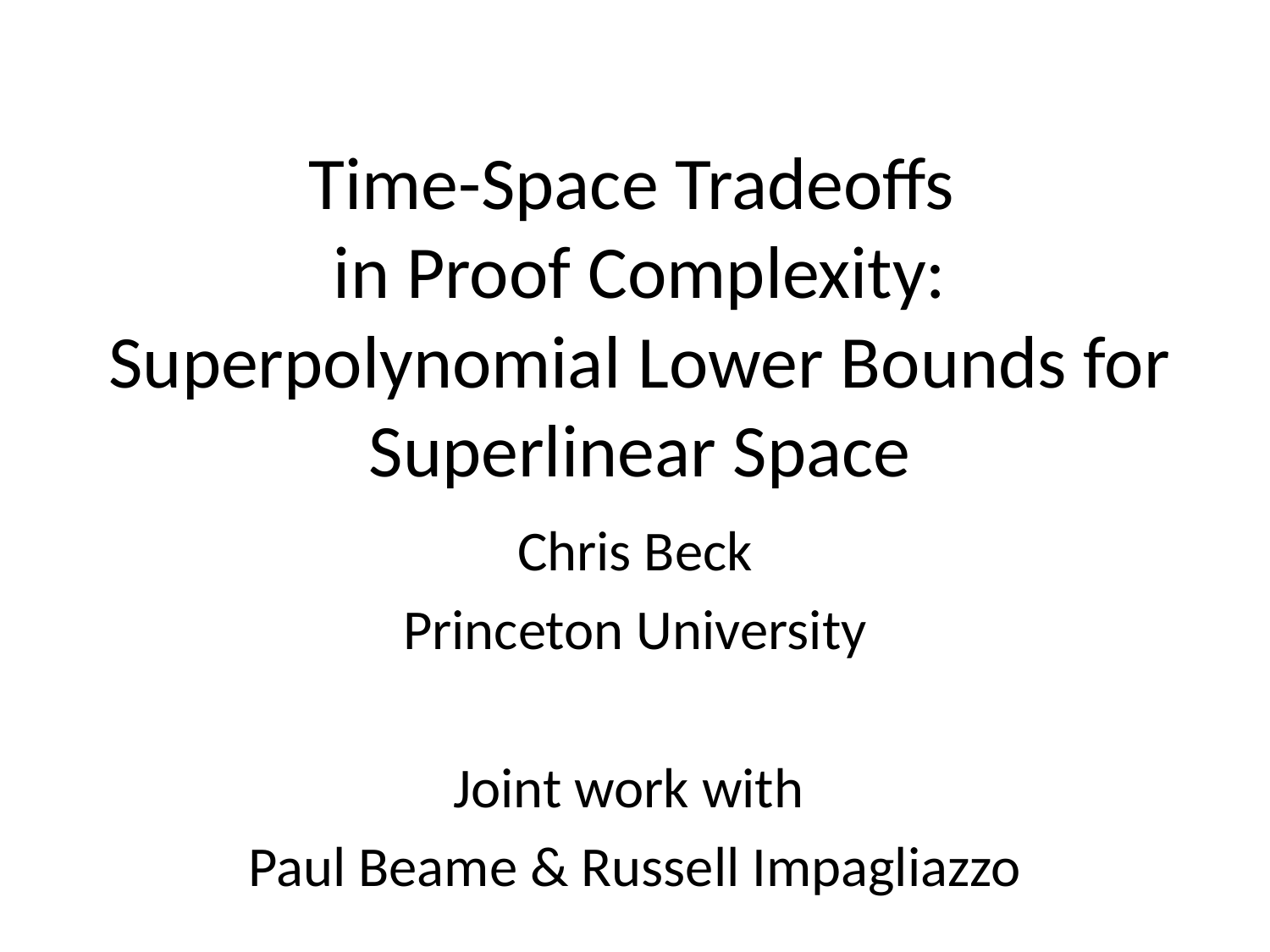

# Time-Space Tradeoffs in Proof Complexity: Superpolynomial Lower Bounds for Superlinear Space
Chris Beck
Princeton University

Joint work with
Paul Beame & Russell Impagliazzo